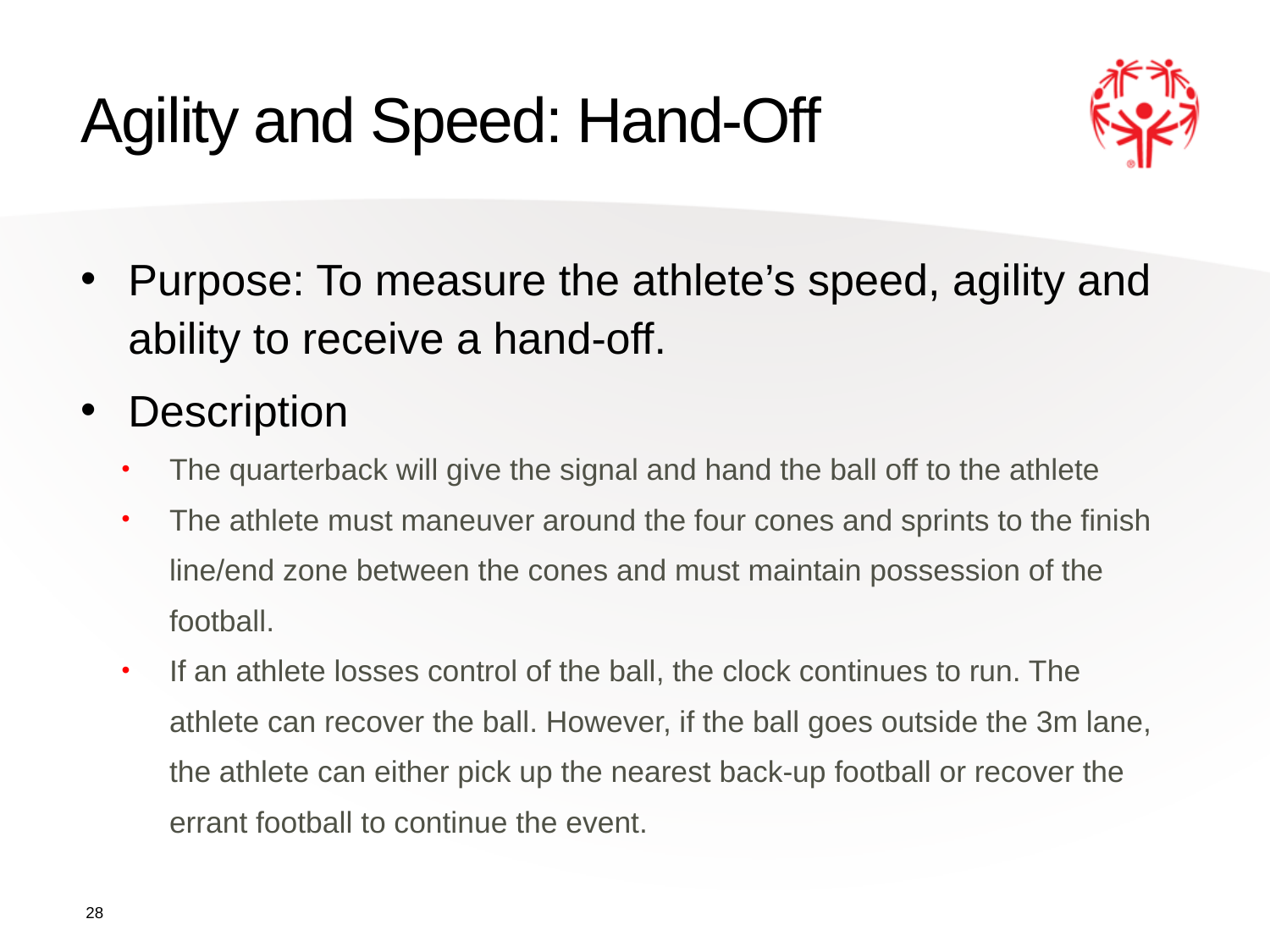

# Agility and Speed: Hand-Off
Purpose: To measure the athlete’s speed, agility and ability to receive a hand-off.
Description
The quarterback will give the signal and hand the ball off to the athlete
The athlete must maneuver around the four cones and sprints to the finish line/end zone between the cones and must maintain possession of the football.
If an athlete losses control of the ball, the clock continues to run. The athlete can recover the ball. However, if the ball goes outside the 3m lane, the athlete can either pick up the nearest back-up football or recover the errant football to continue the event.

28